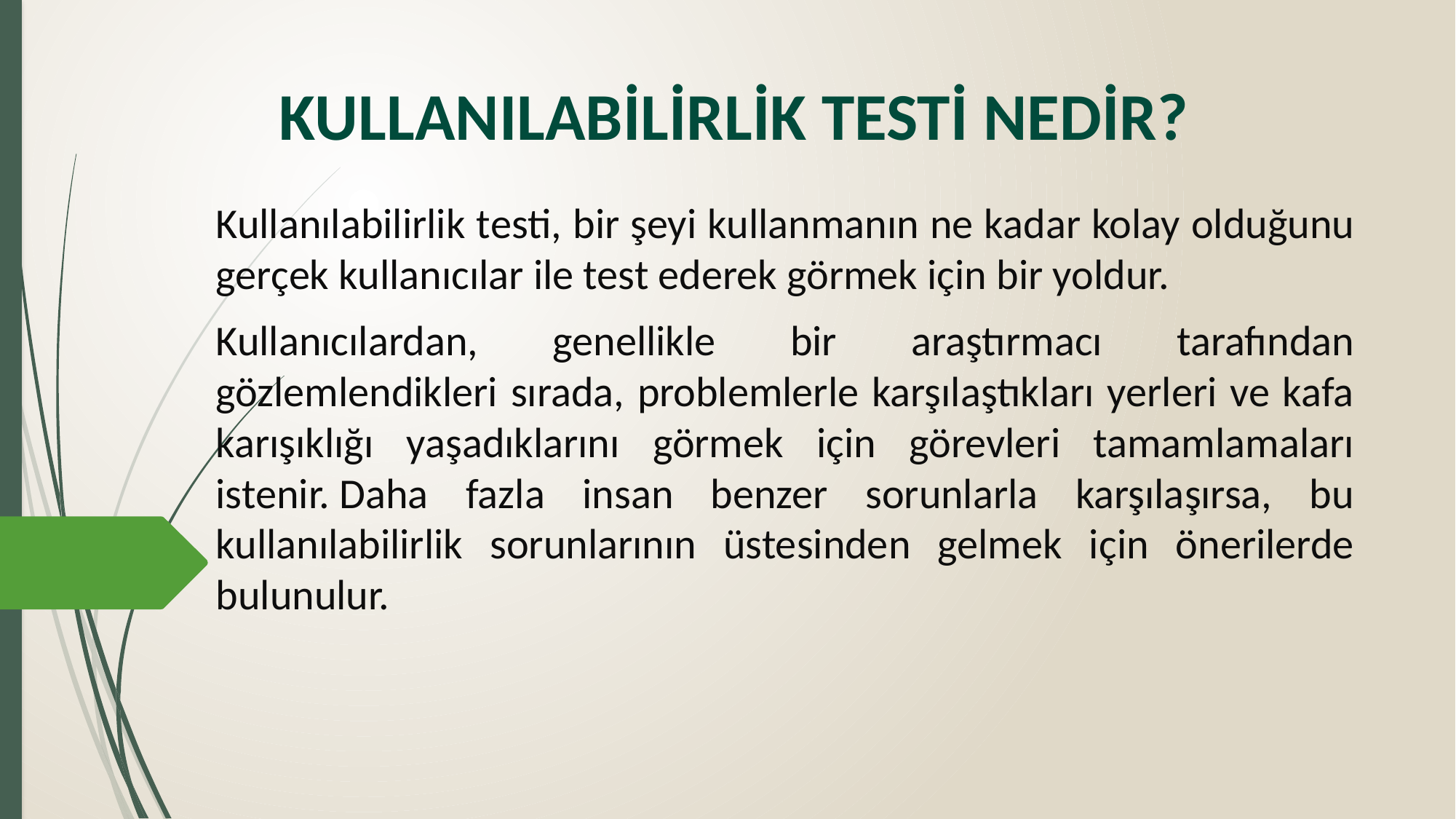

# KULLANILABİLİRLİK TESTİ NEDİR?
Kullanılabilirlik testi, bir şeyi kullanmanın ne kadar kolay olduğunu gerçek kullanıcılar ile test ederek görmek için bir yoldur.
Kullanıcılardan, genellikle bir araştırmacı tarafından gözlemlendikleri sırada, problemlerle karşılaştıkları yerleri ve kafa karışıklığı yaşadıklarını görmek için görevleri tamamlamaları istenir. Daha fazla insan benzer sorunlarla karşılaşırsa, bu kullanılabilirlik sorunlarının üstesinden gelmek için önerilerde bulunulur.